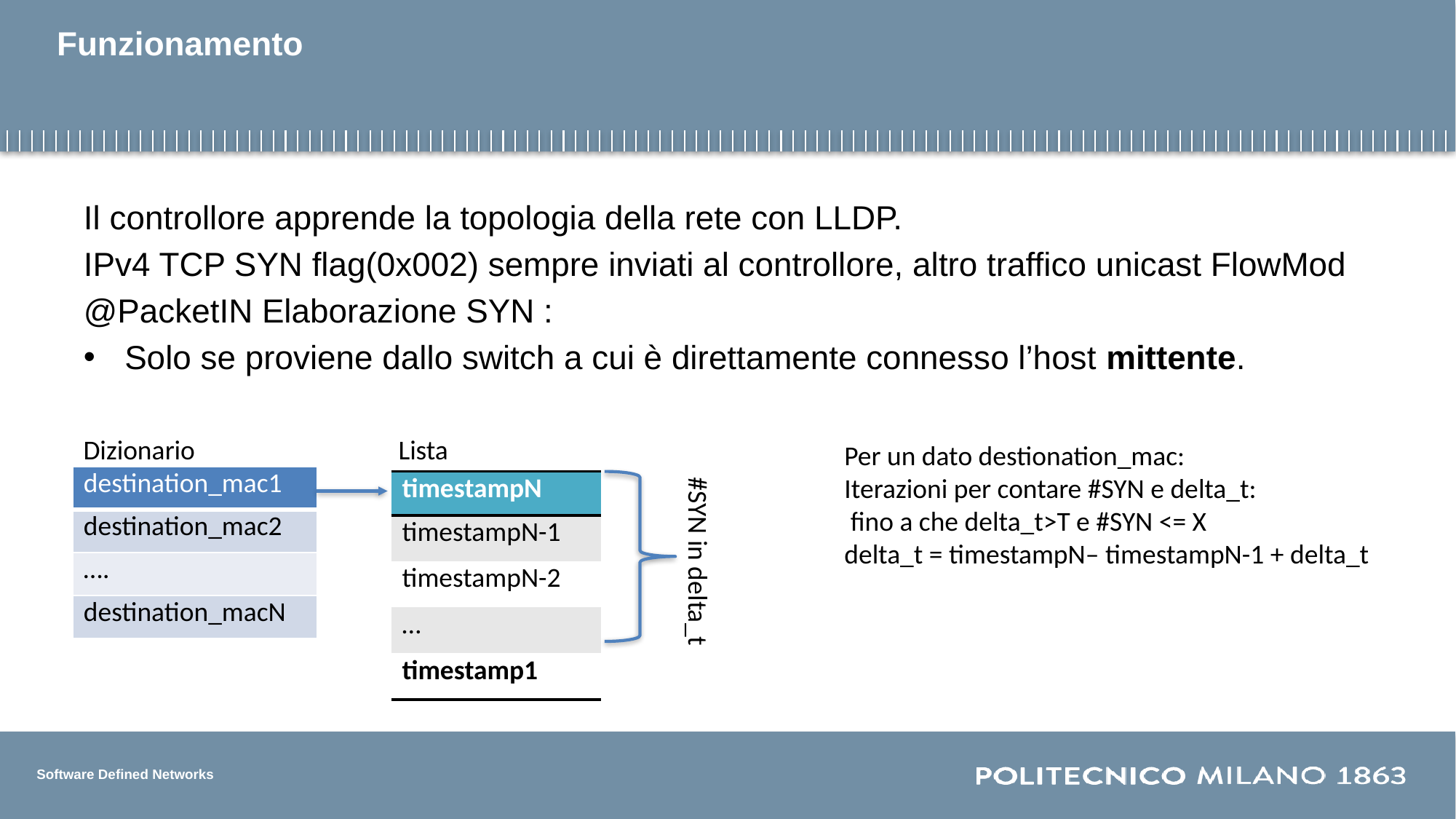

# Funzionamento
Il controllore apprende la topologia della rete con LLDP.
IPv4 TCP SYN flag(0x002) sempre inviati al controllore, altro traffico unicast FlowMod
@PacketIN Elaborazione SYN :
Solo se proviene dallo switch a cui è direttamente connesso l’host mittente.

Dizionario
Lista
Per un dato destionation_mac:
Iterazioni per contare #SYN e delta_t:
 fino a che delta_t>T e #SYN <= X
delta_t = timestampN– timestampN-1 + delta_t
| destination\_mac1 |
| --- |
| destination\_mac2 |
| …. |
| destination\_macN |
| timestampN |
| --- |
| timestampN-1 |
| timestampN-2 |
| … |
| timestamp1 |

#SYN in delta_t